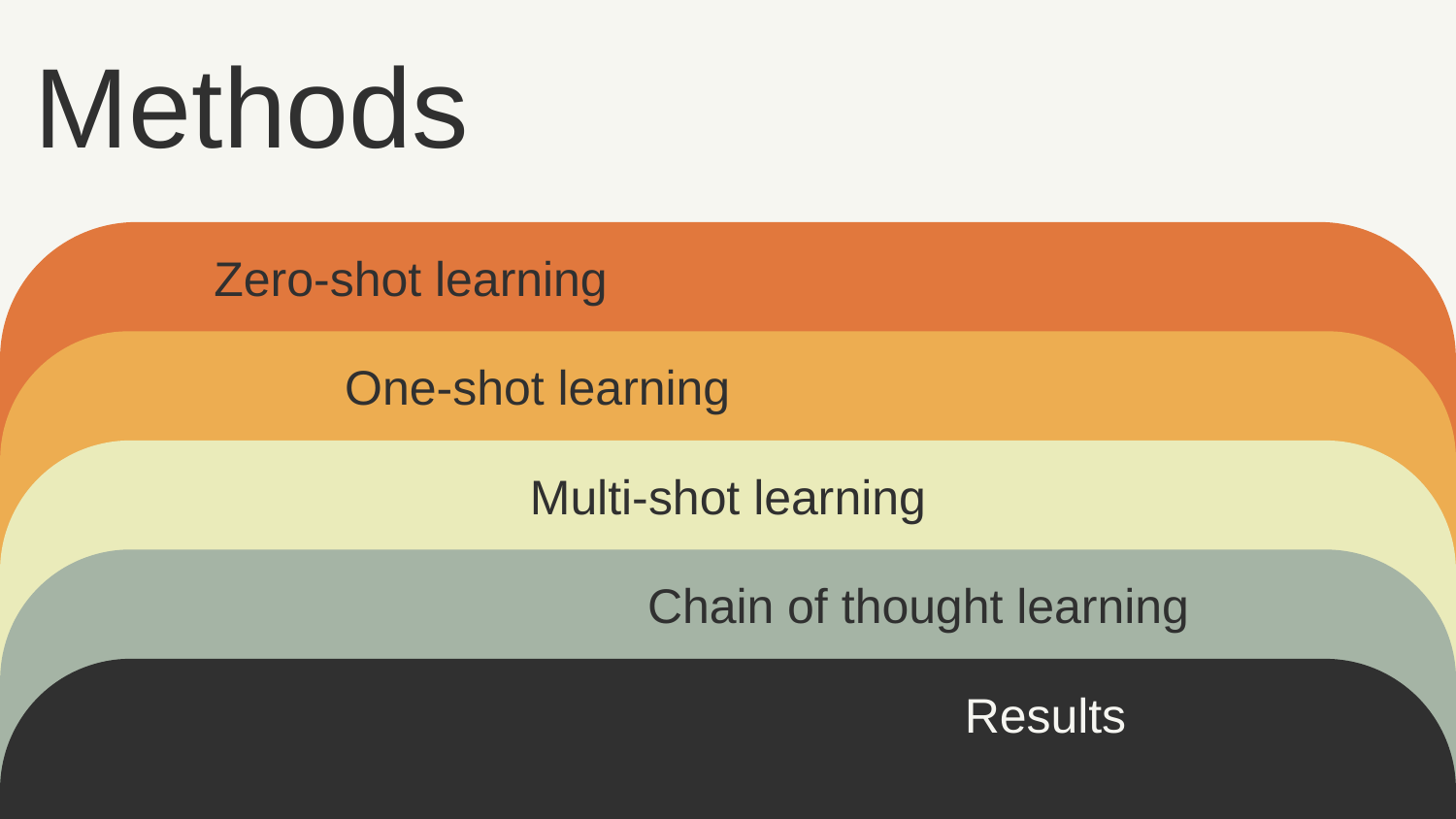

# Methods
Zero-shot learning
One-shot learning
Multi-shot learning
Chain of thought learning
Results